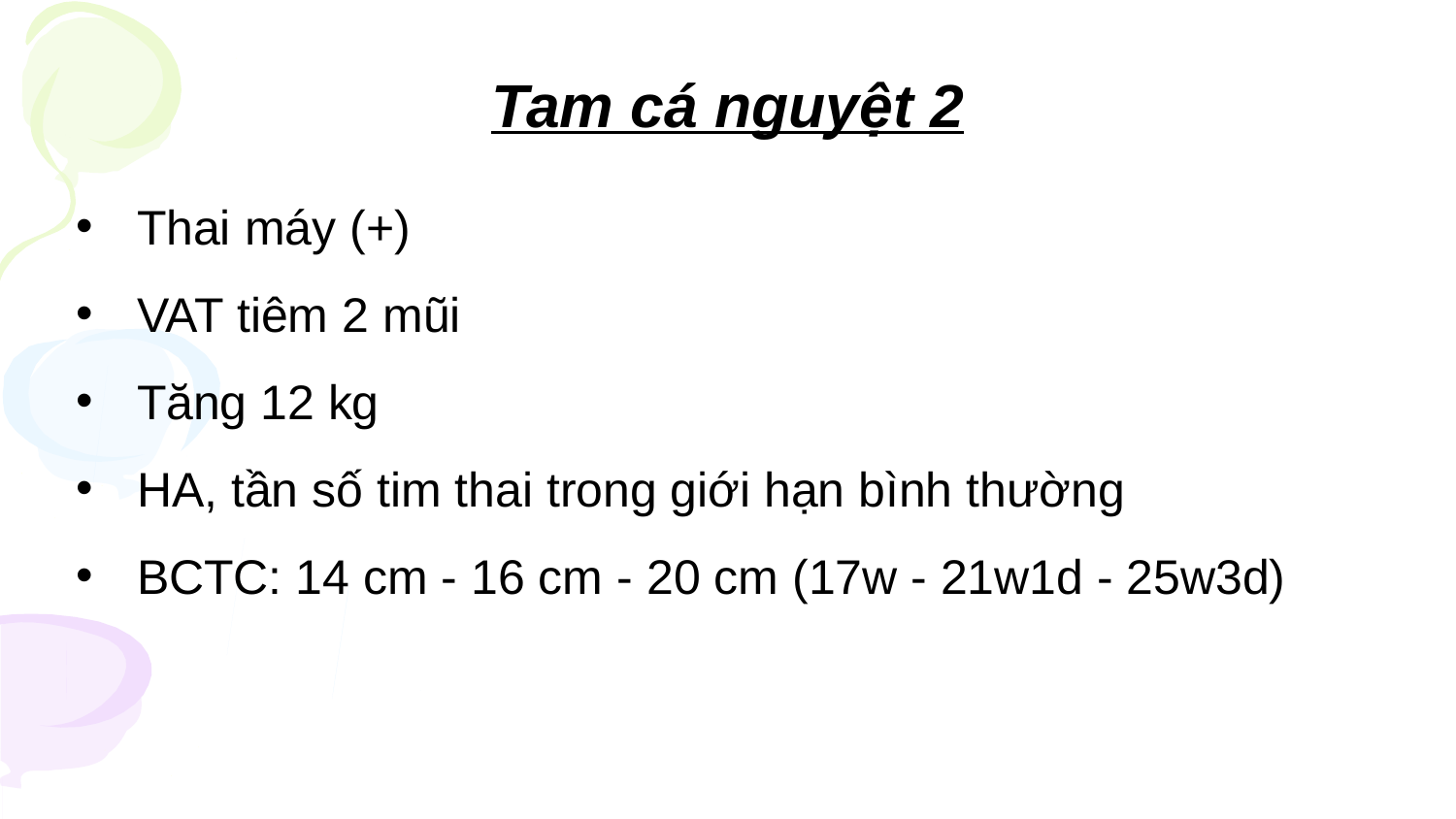

# Tam cá nguyệt 2
Thai máy (+)
VAT tiêm 2 mũi
Tăng 12 kg
HA, tần số tim thai trong giới hạn bình thường
BCTC: 14 cm - 16 cm - 20 cm (17w - 21w1d - 25w3d)